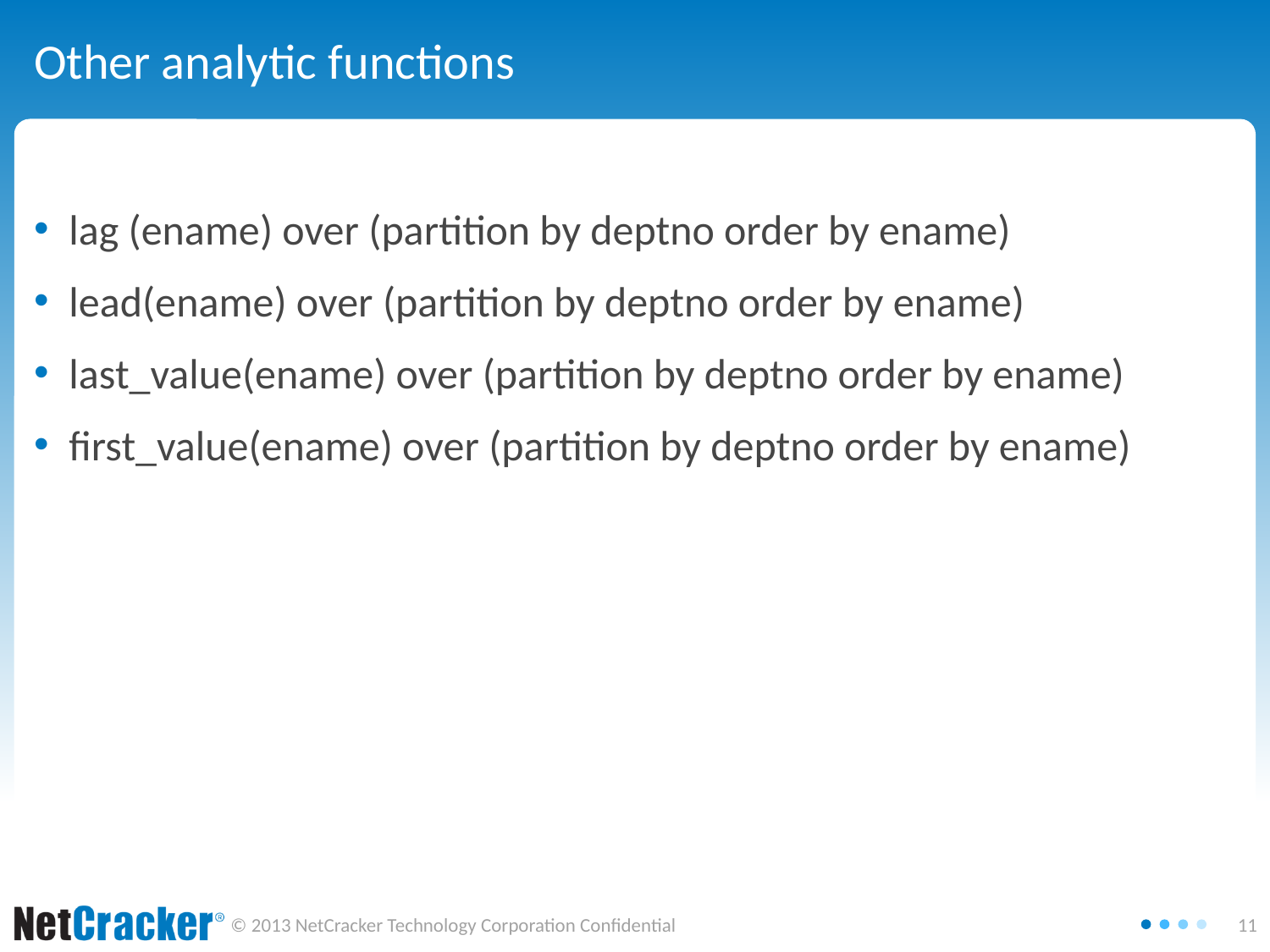

# Other analytic functions

lag (ename) over (partition by deptno order by ename)
lead(ename) over (partition by deptno order by ename)
last_value(ename) over (partition by deptno order by ename)
first_value(ename) over (partition by deptno order by ename)